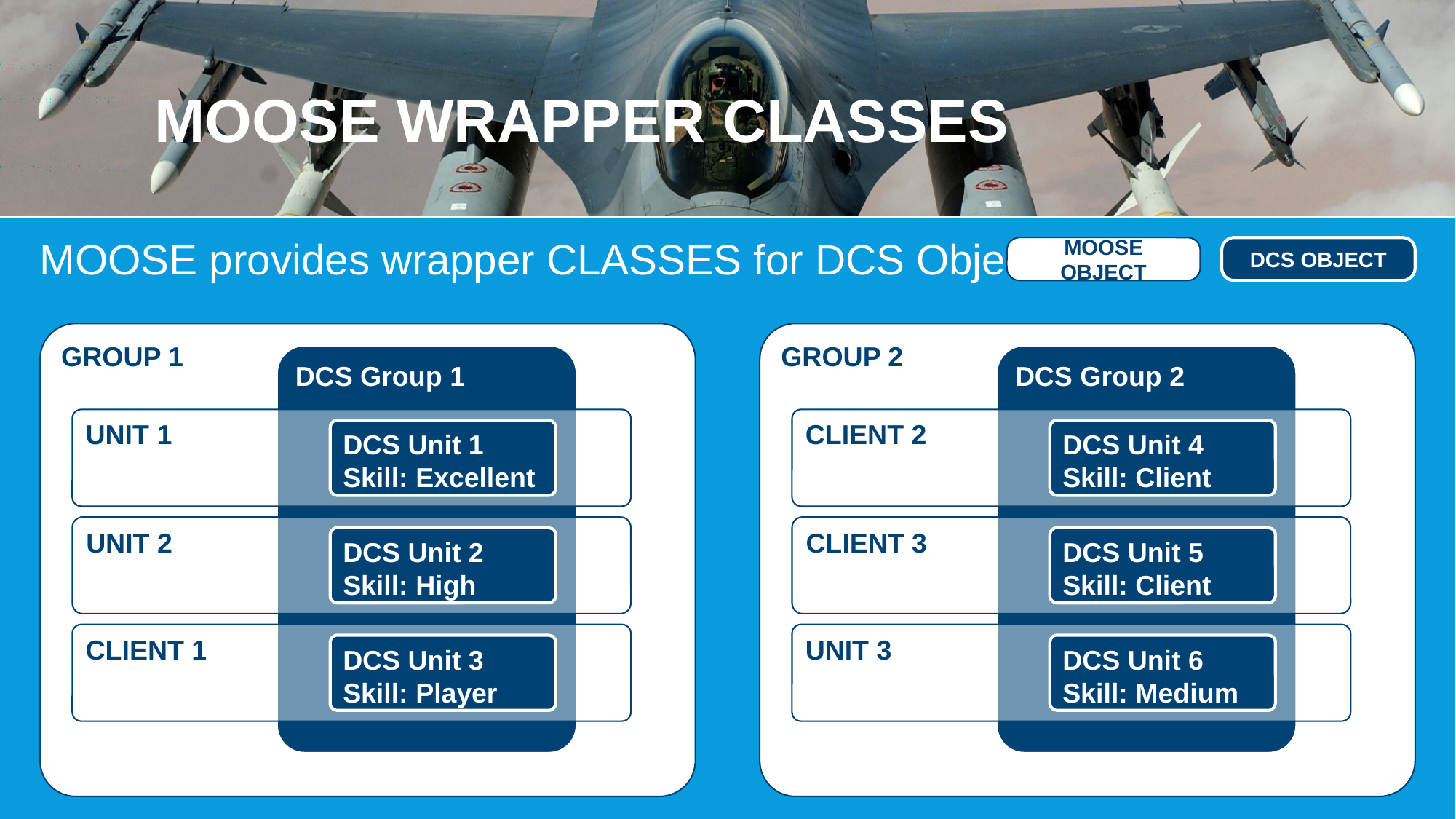

# MOOSE WRAPPER CLASSES
MOOSE provides wrapper CLASSES for DCS Objects
MOOSE OBJECT
DCS OBJECT
GROUP 1
GROUP 2
DCS Group 1
DCS Group 2
UNIT 1
CLIENT 2
DCS Unit 1
Skill: Excellent
DCS Unit 4
Skill: Client
UNIT 2
CLIENT 3
DCS Unit 2
Skill: High
DCS Unit 5
Skill: Client
CLIENT 1
UNIT 3
DCS Unit 3
Skill: Player
DCS Unit 6
Skill: Medium